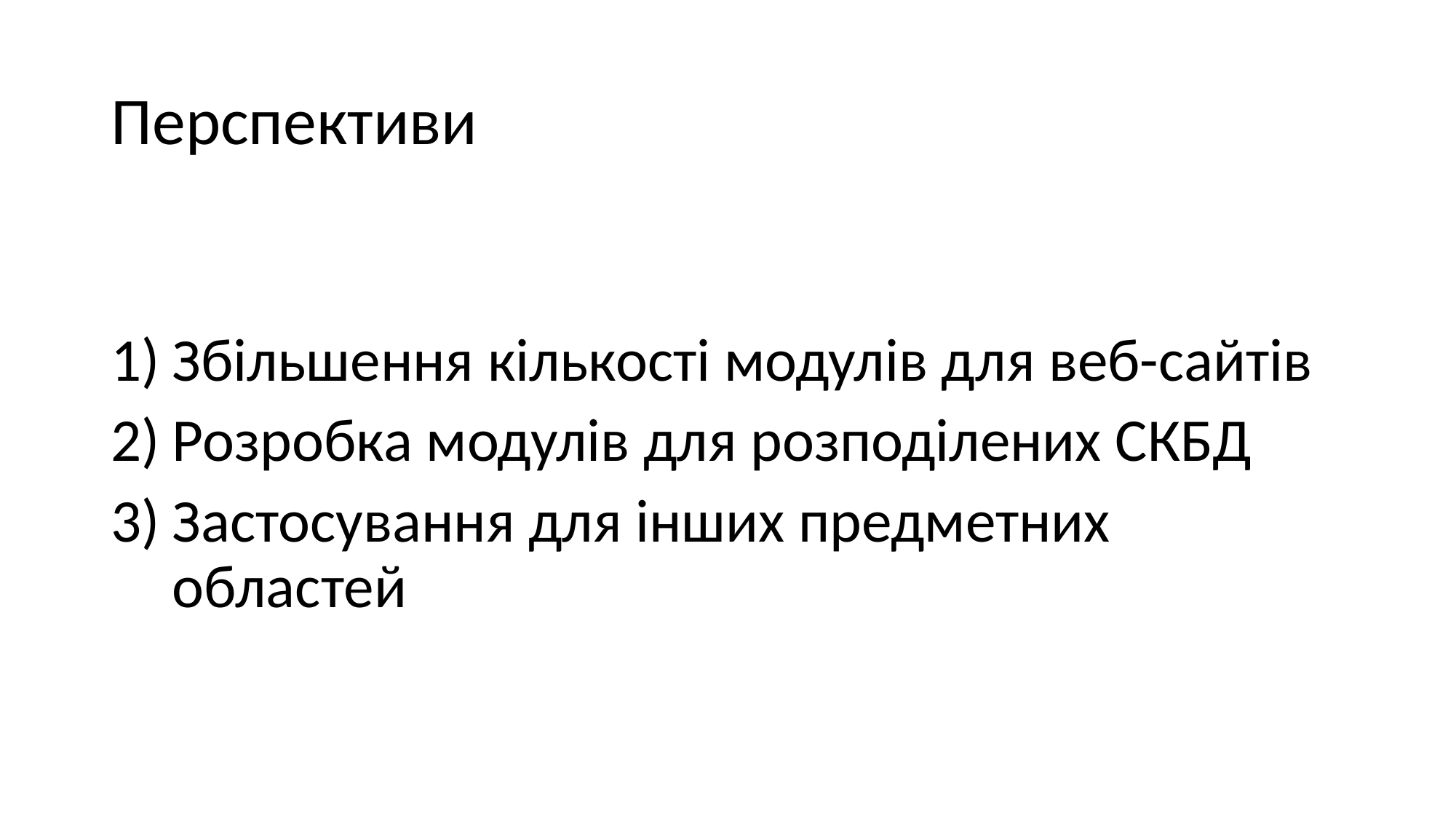

# Перспективи
Збільшення кількості модулів для веб-сайтів
Розробка модулів для розподілених СКБД
Застосування для інших предметних областей